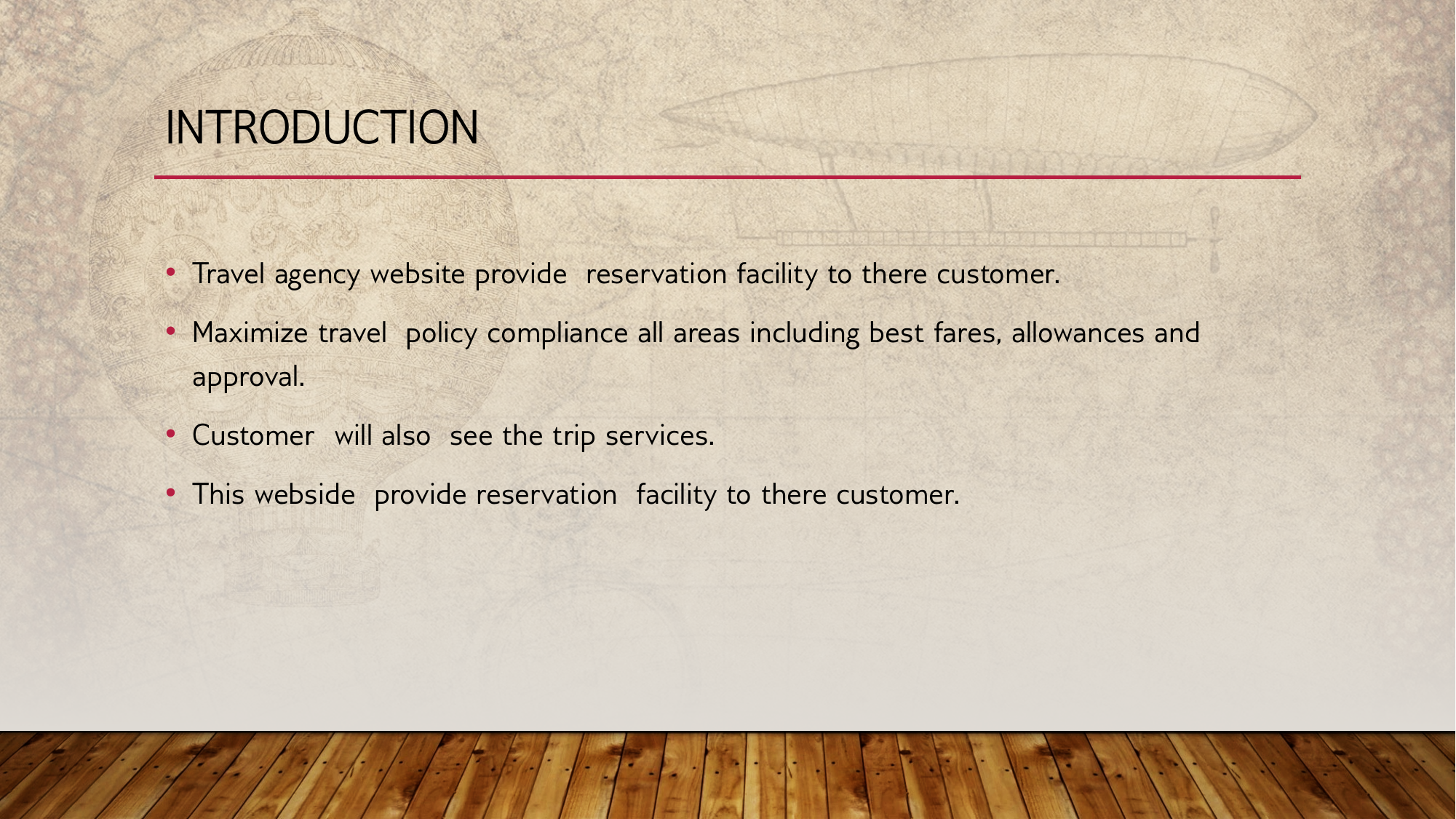

# INTRODUCTION
Travel agency website provide  reservation facility to there customer.
Maximize travel  policy compliance all areas including best fares, allowances and  approval.
Customer  will also  see the trip services.
This webside  provide reservation  facility to there customer.